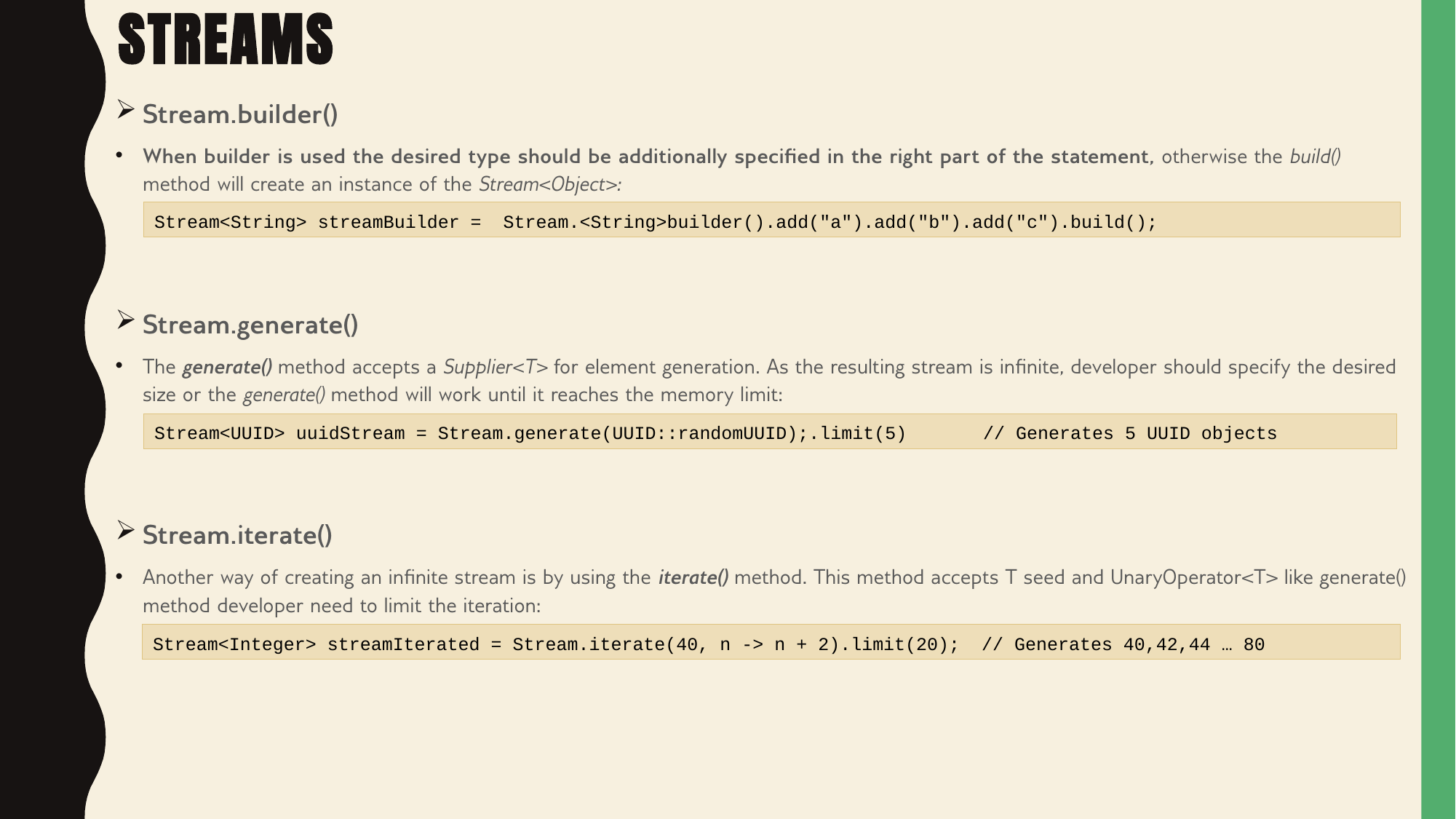

# Streams
Stream.builder()
When builder is used the desired type should be additionally specified in the right part of the statement, otherwise the build() method will create an instance of the Stream<Object>:

Stream.generate()
The generate() method accepts a Supplier<T> for element generation. As the resulting stream is infinite, developer should specify the desired size or the generate() method will work until it reaches the memory limit:

Stream.iterate()
Another way of creating an infinite stream is by using the iterate() method. This method accepts T seed and UnaryOperator<T> like generate() method developer need to limit the iteration:

Stream<String> streamBuilder =  Stream.<String>builder().add("a").add("b").add("c").build();
Stream<UUID> uuidStream = Stream.generate(UUID::randomUUID);.limit(5)       // Generates 5 UUID objects
Stream<Integer> streamIterated = Stream.iterate(40, n -> n + 2).limit(20);  // Generates 40,42,44 … 80